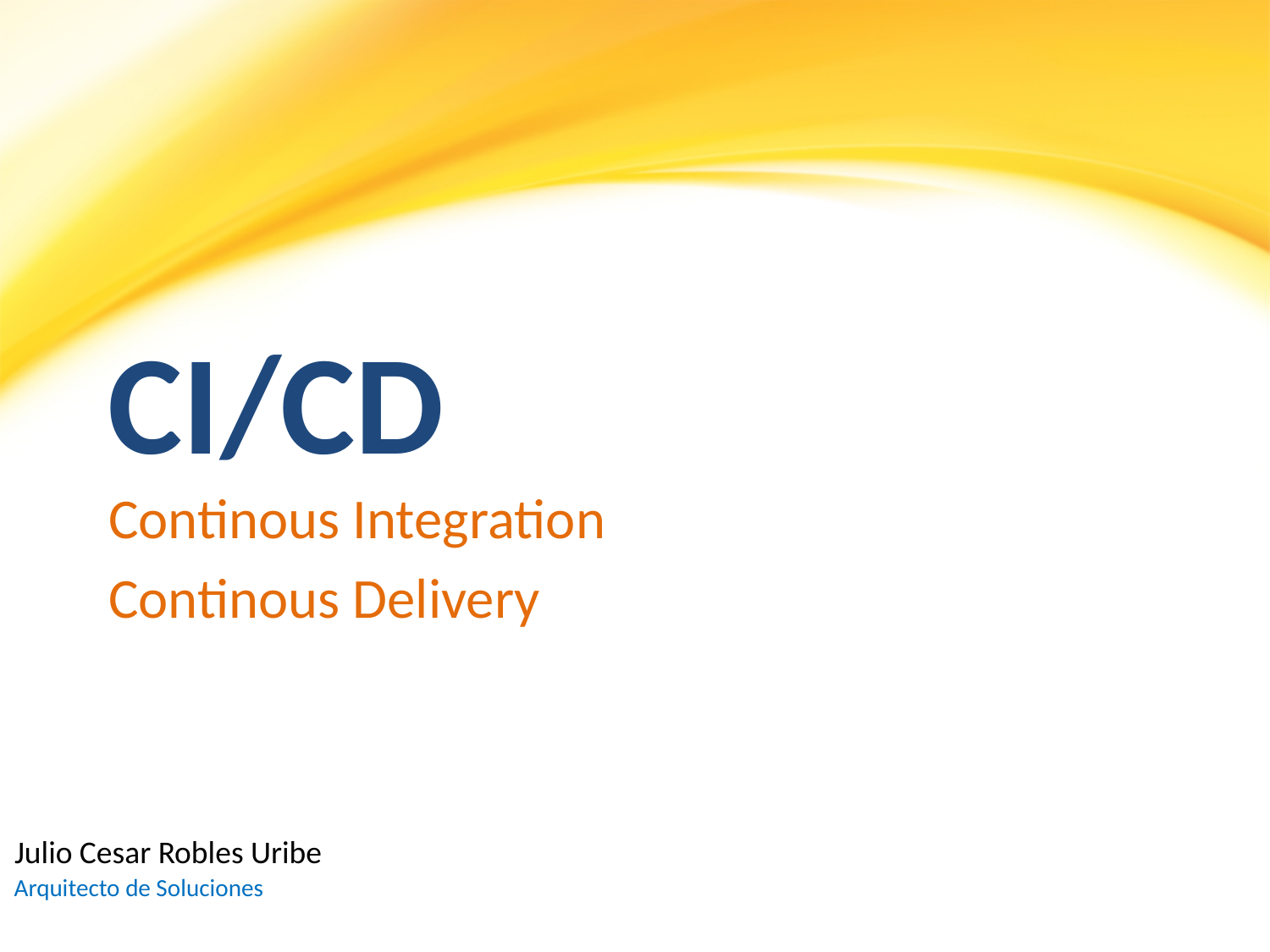

# CI/CD
Continous Integration
Continous Delivery

Julio Cesar Robles Uribe
Arquitecto de Soluciones